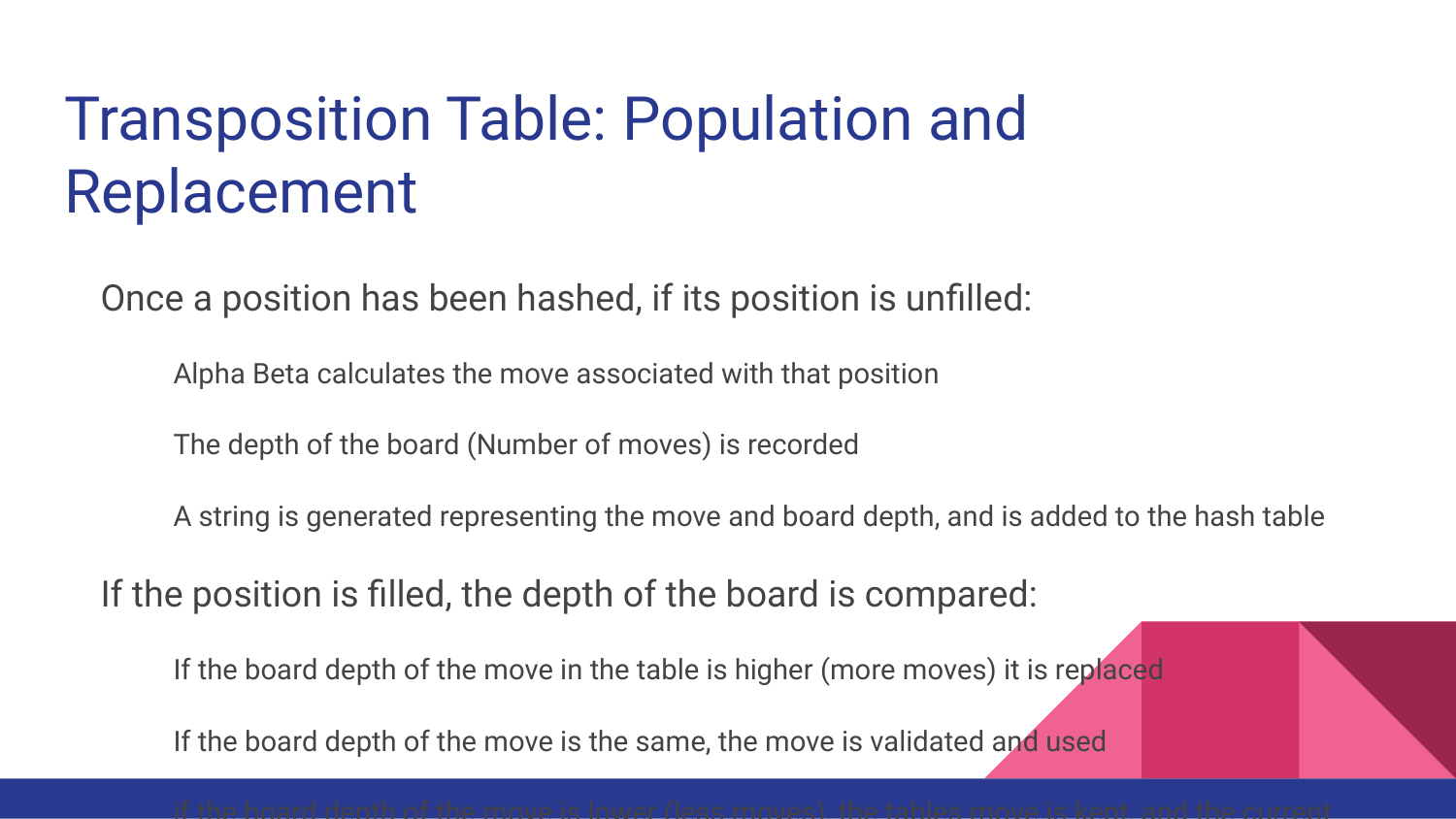

# Transposition Table: Population and Replacement
Once a position has been hashed, if its position is unfilled:
Alpha Beta calculates the move associated with that position
The depth of the board (Number of moves) is recorded
A string is generated representing the move and board depth, and is added to the hash table
If the position is filled, the depth of the board is compared:
If the board depth of the move in the table is higher (more moves) it is replaced
If the board depth of the move is the same, the move is validated and used
if the board depth of the move is lower (less moves), the tables move is kept, and the current move is calculated by alpha beta.
This constitutes a largest tree replacement scheme